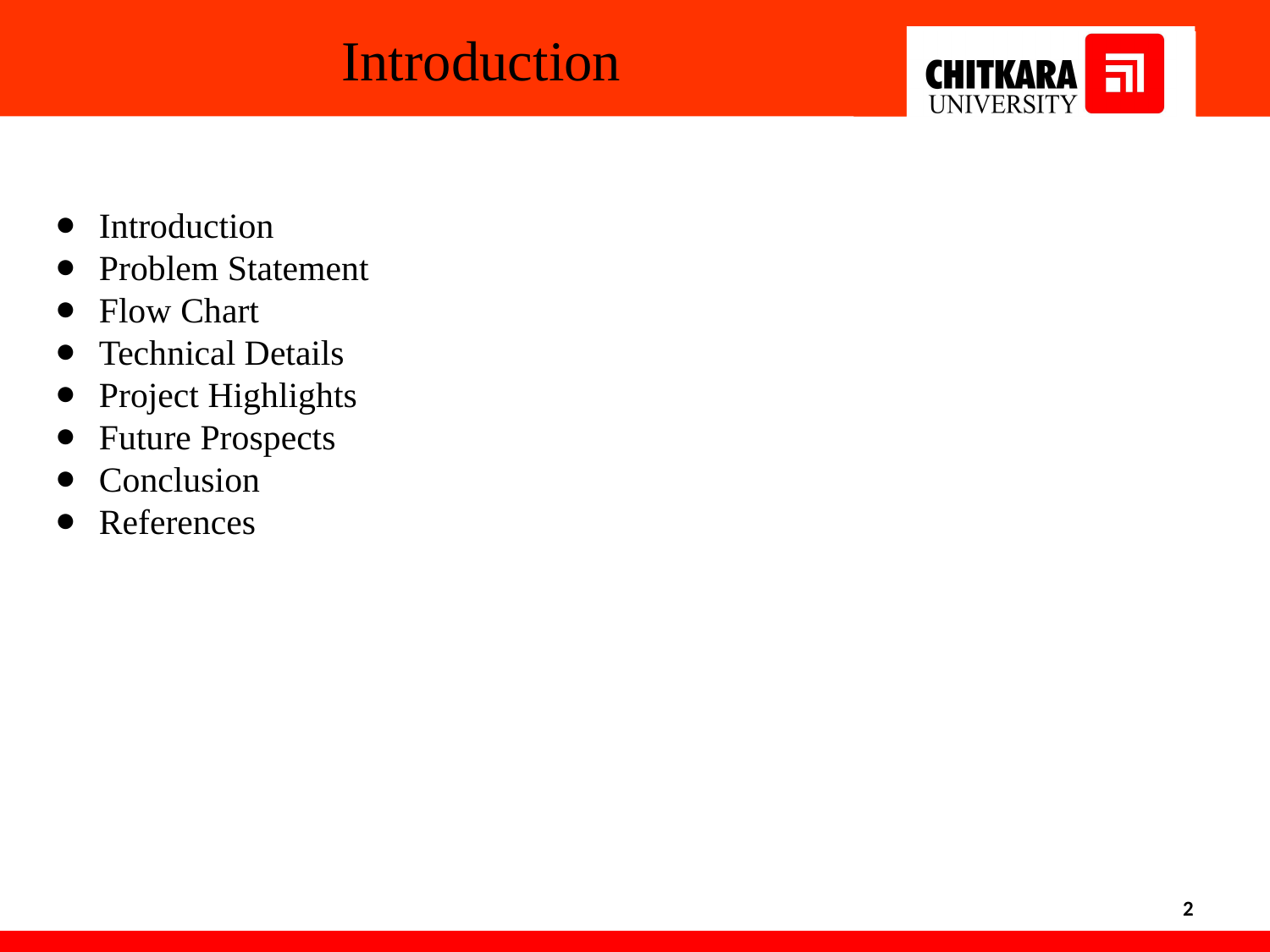

Introduction

Introduction
Problem Statement
Flow Chart
Technical Details
Project Highlights
Future Prospects
Conclusion
References

2